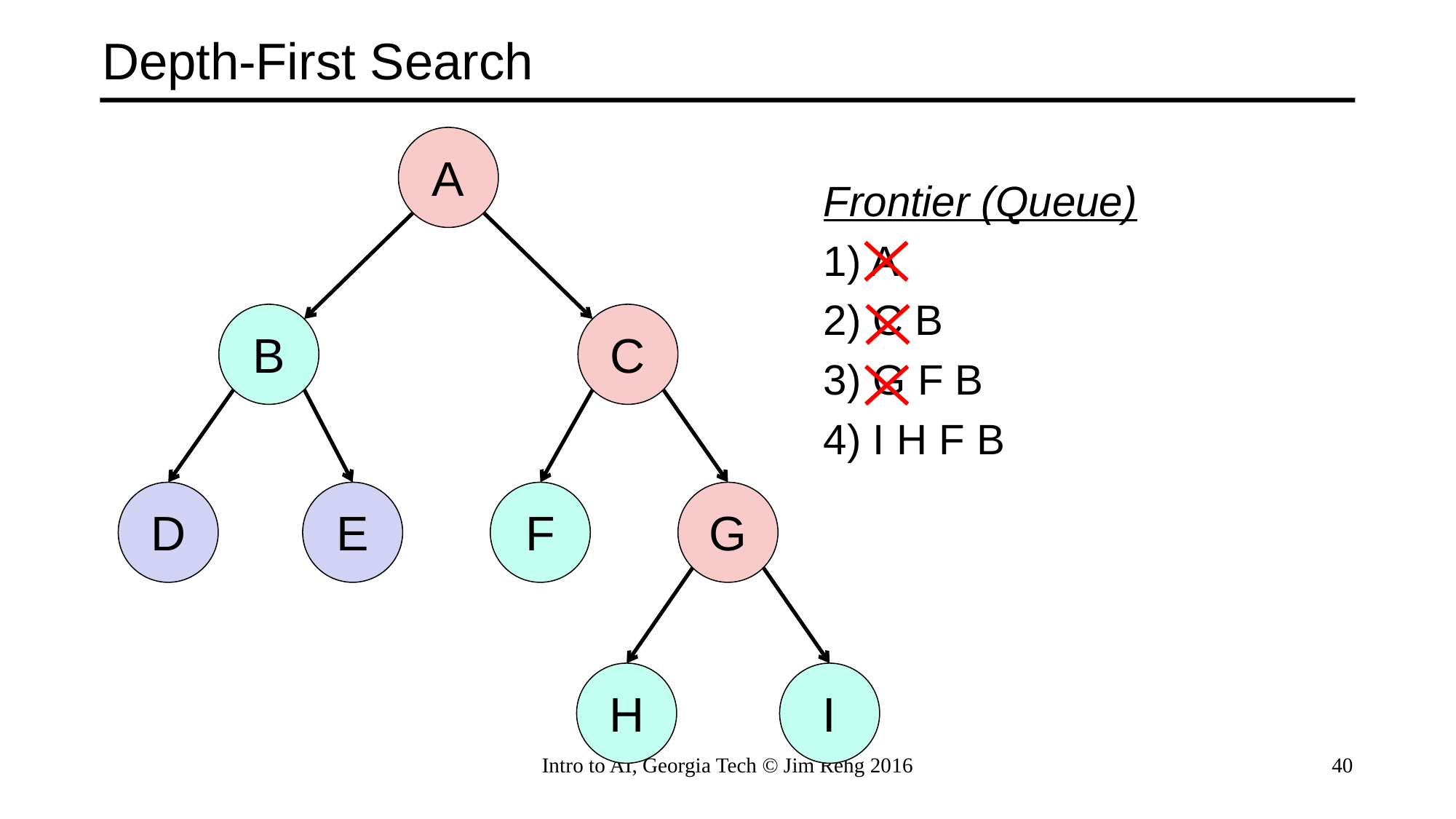

# Depth-First Search

Frontier (Queue)
1) A
2) C B
3) G F B
4) I H F B
A
B
C
D
E
F
G
H
I
Intro to AI, Georgia Tech © Jim Rehg 2016
40